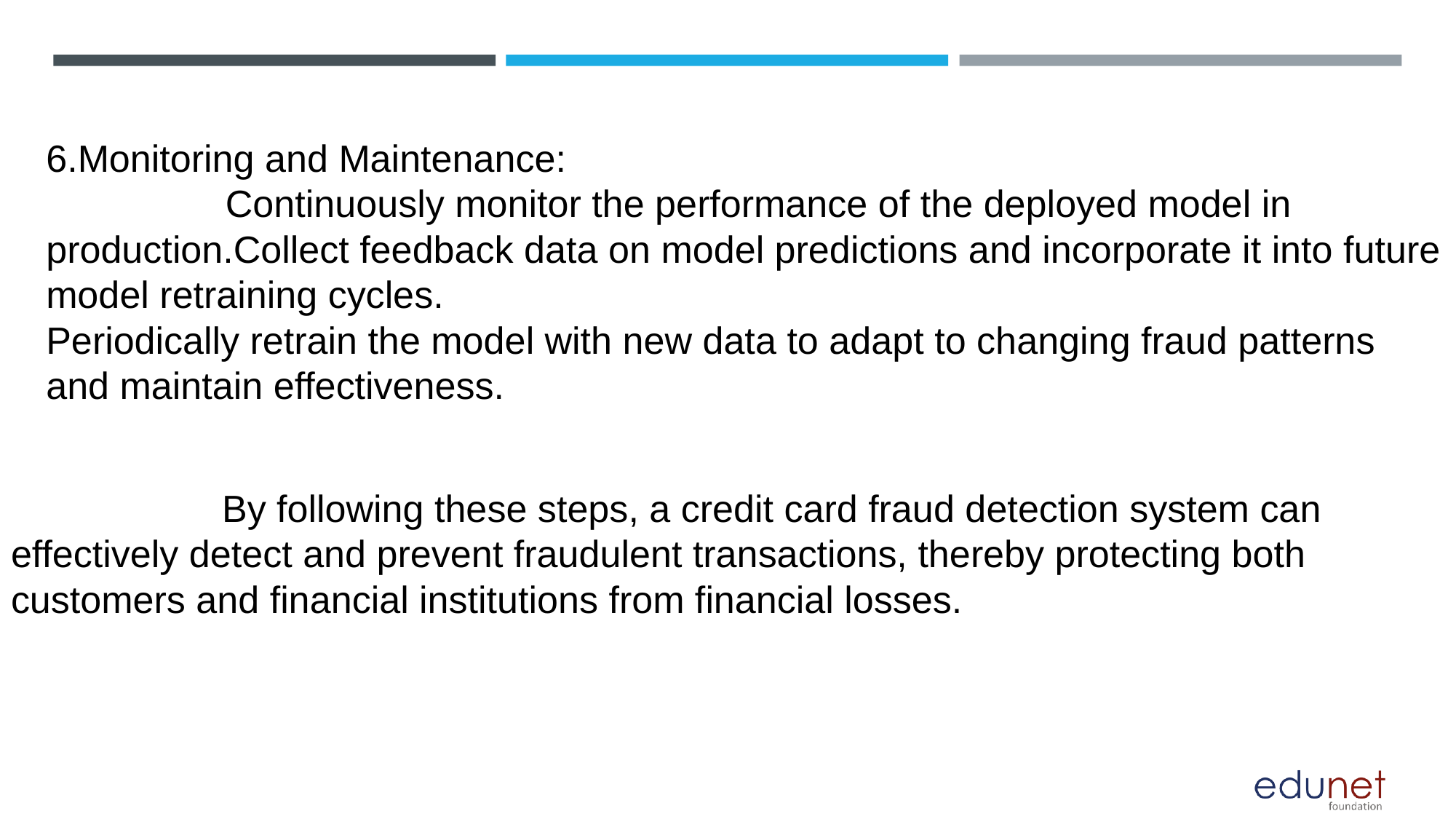

6.Monitoring and Maintenance:
                 Continuously monitor the performance of the deployed model in production.Collect feedback data on model predictions and incorporate it into future model retraining cycles.
Periodically retrain the model with new data to adapt to changing fraud patterns and maintain effectiveness.
                    By following these steps, a credit card fraud detection system can effectively detect and prevent fraudulent transactions, thereby protecting both customers and financial institutions from financial losses.